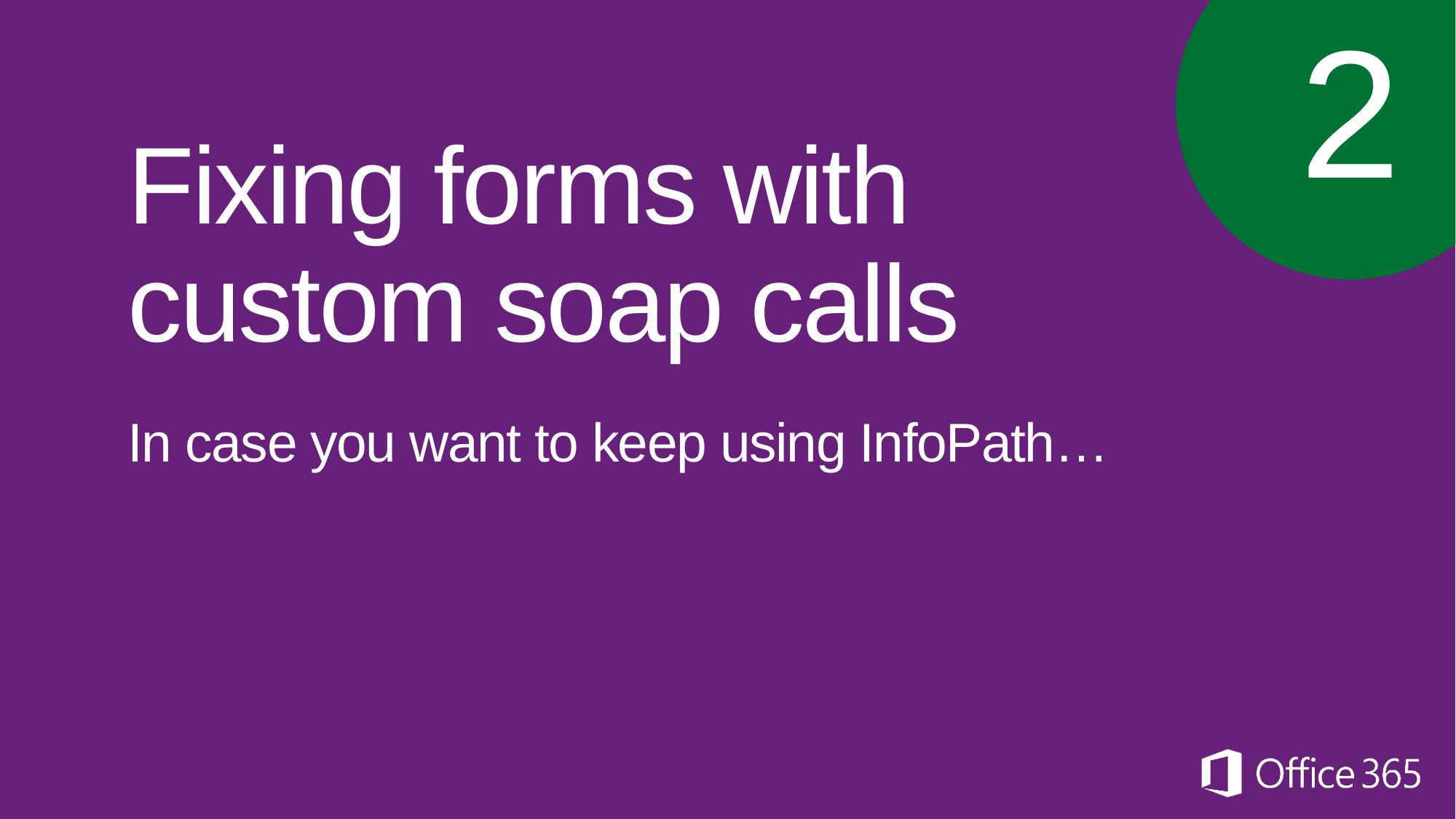

2
# Fixing forms with custom soap calls
In case you want to keep using InfoPath…